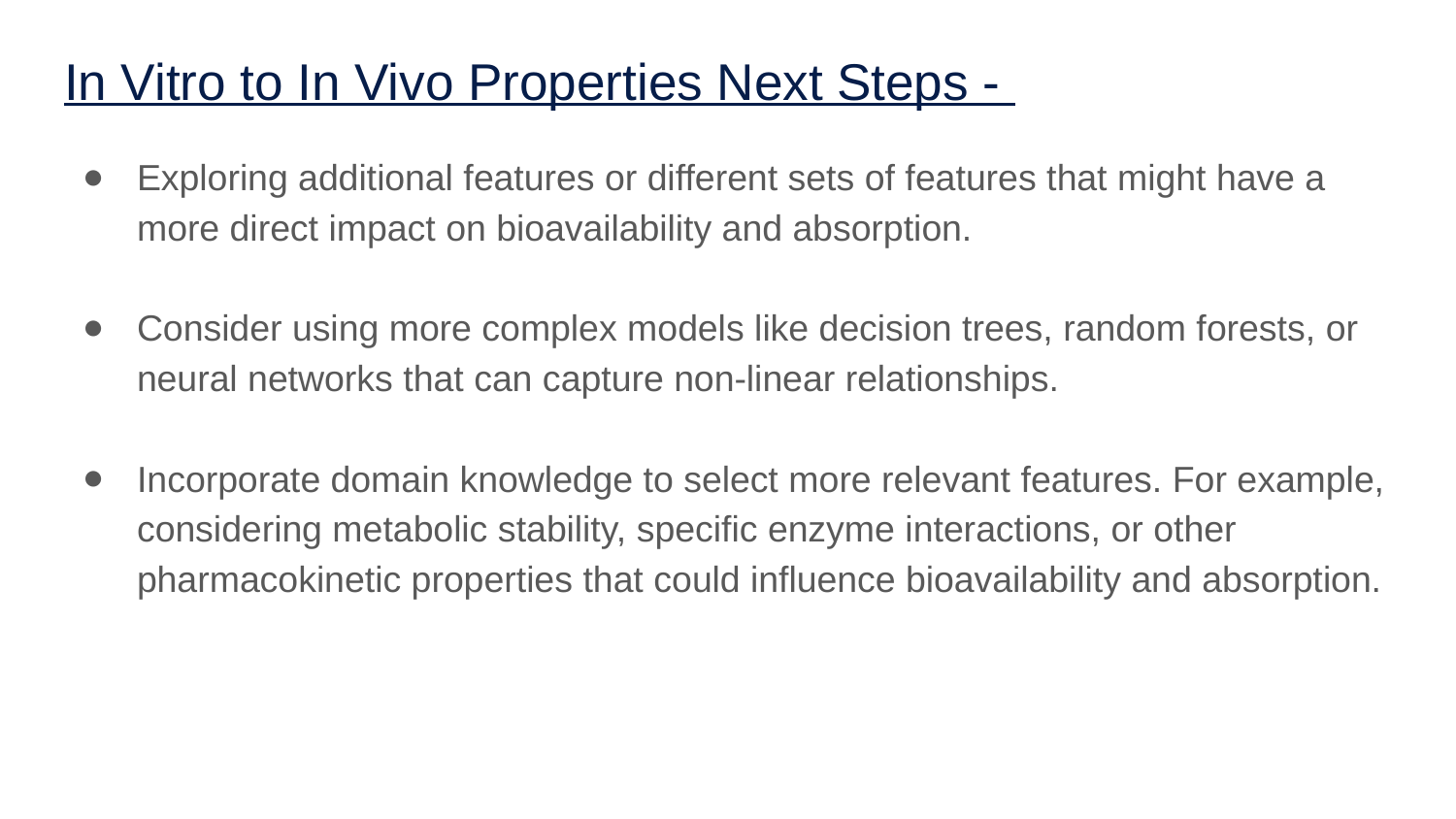

# In Vitro to In Vivo Properties Next Steps -
Exploring additional features or different sets of features that might have a more direct impact on bioavailability and absorption.

Consider using more complex models like decision trees, random forests, or neural networks that can capture non-linear relationships.

Incorporate domain knowledge to select more relevant features. For example, considering metabolic stability, specific enzyme interactions, or other pharmacokinetic properties that could influence bioavailability and absorption.